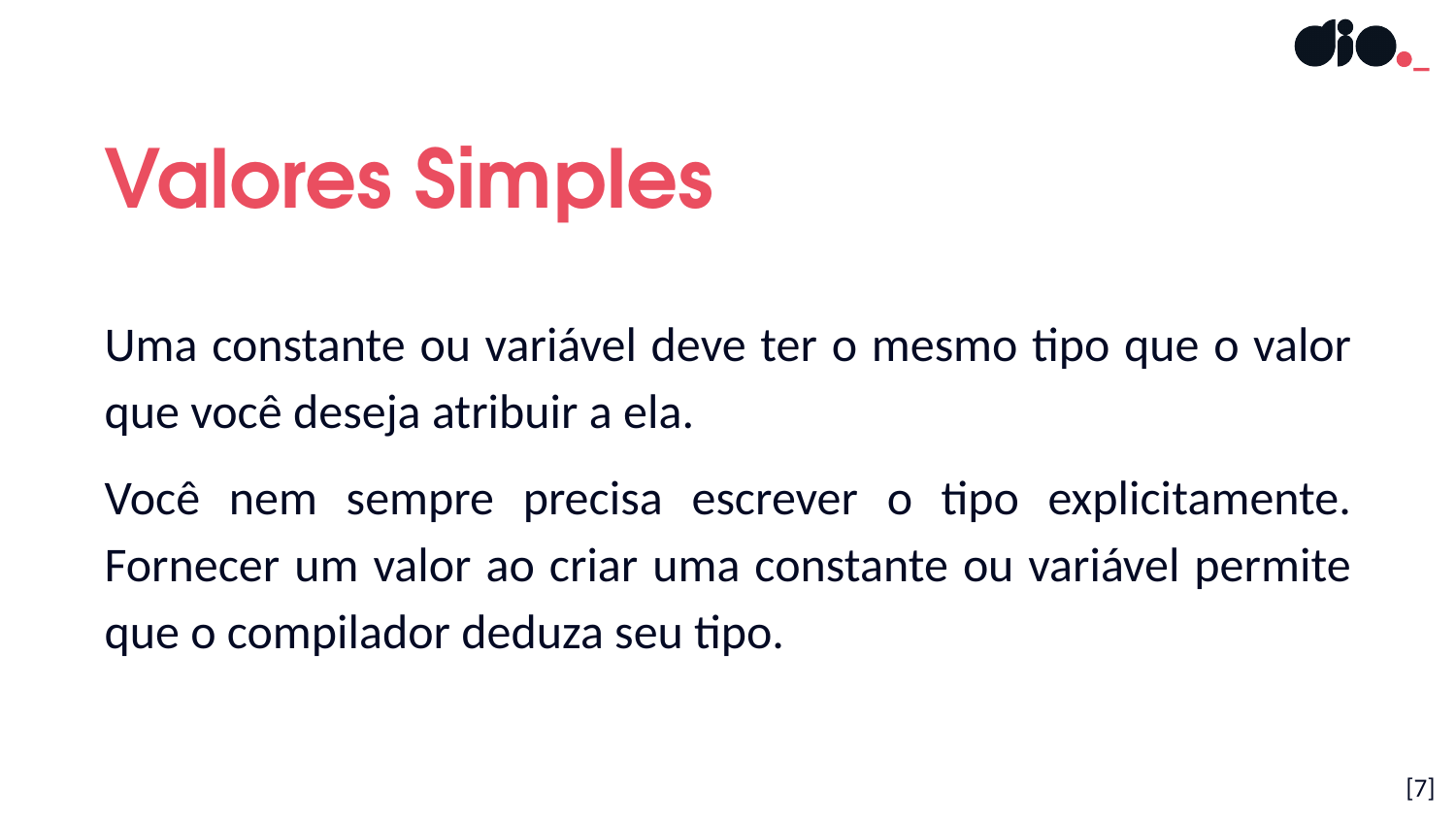

Valores Simples
Uma constante ou variável deve ter o mesmo tipo que o valor que você deseja atribuir a ela.
Você nem sempre precisa escrever o tipo explicitamente. Fornecer um valor ao criar uma constante ou variável permite que o compilador deduza seu tipo.
[7]